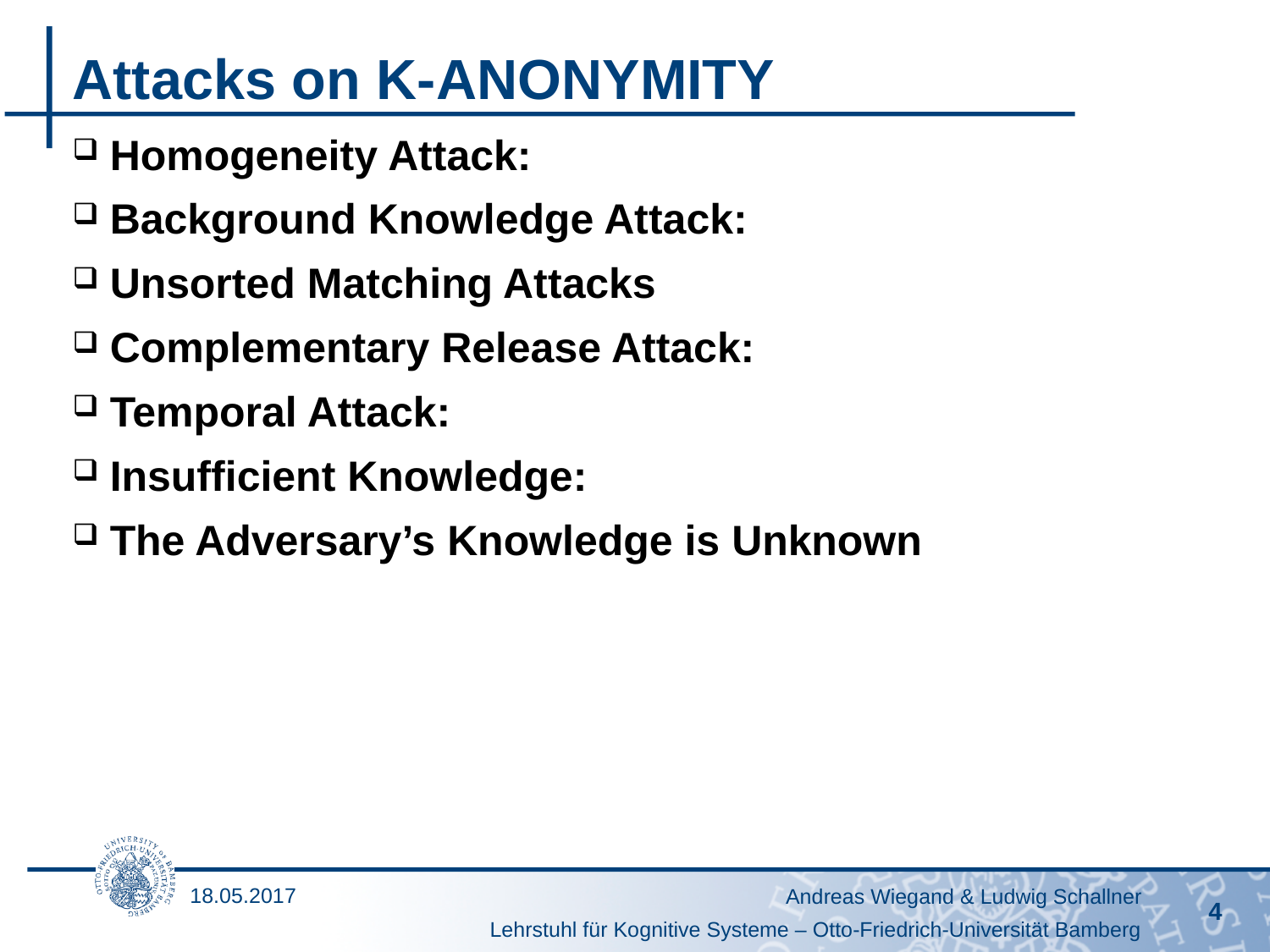

# Attacks on K-ANONYMITY
Homogeneity Attack:
Background Knowledge Attack:
Unsorted Matching Attacks
Complementary Release Attack:
Temporal Attack:
Insufficient Knowledge:
The Adversary’s Knowledge is Unknown
18.05.2017
Andreas Wiegand & Ludwig Schallner
4